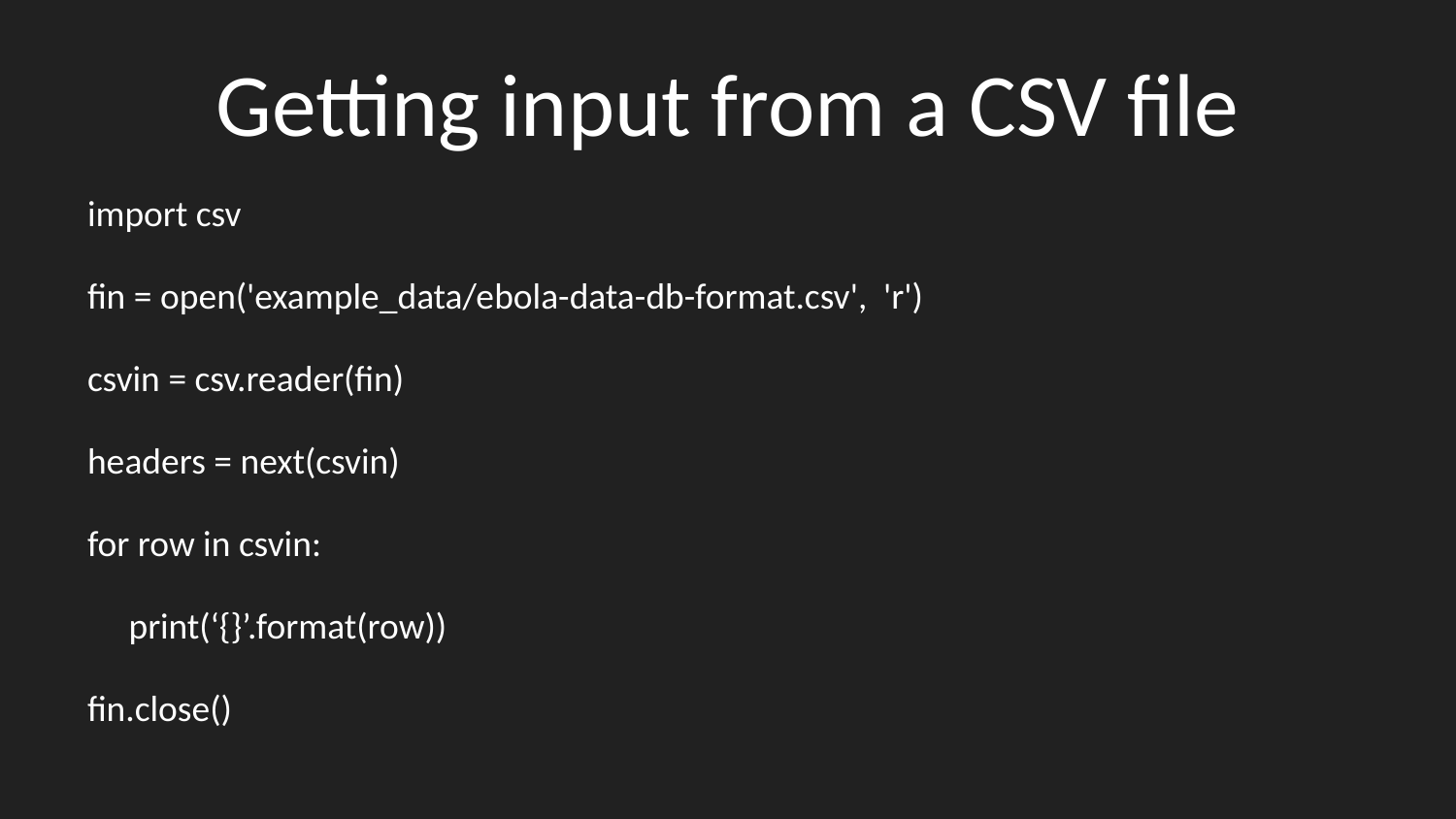

# Getting input from a CSV file
import csv
fin = open('example_data/ebola-data-db-format.csv',  'r')
csvin = csv.reader(fin)
headers = next(csvin)
for row in csvin:
     print(‘{}’.format(row))
fin.close()